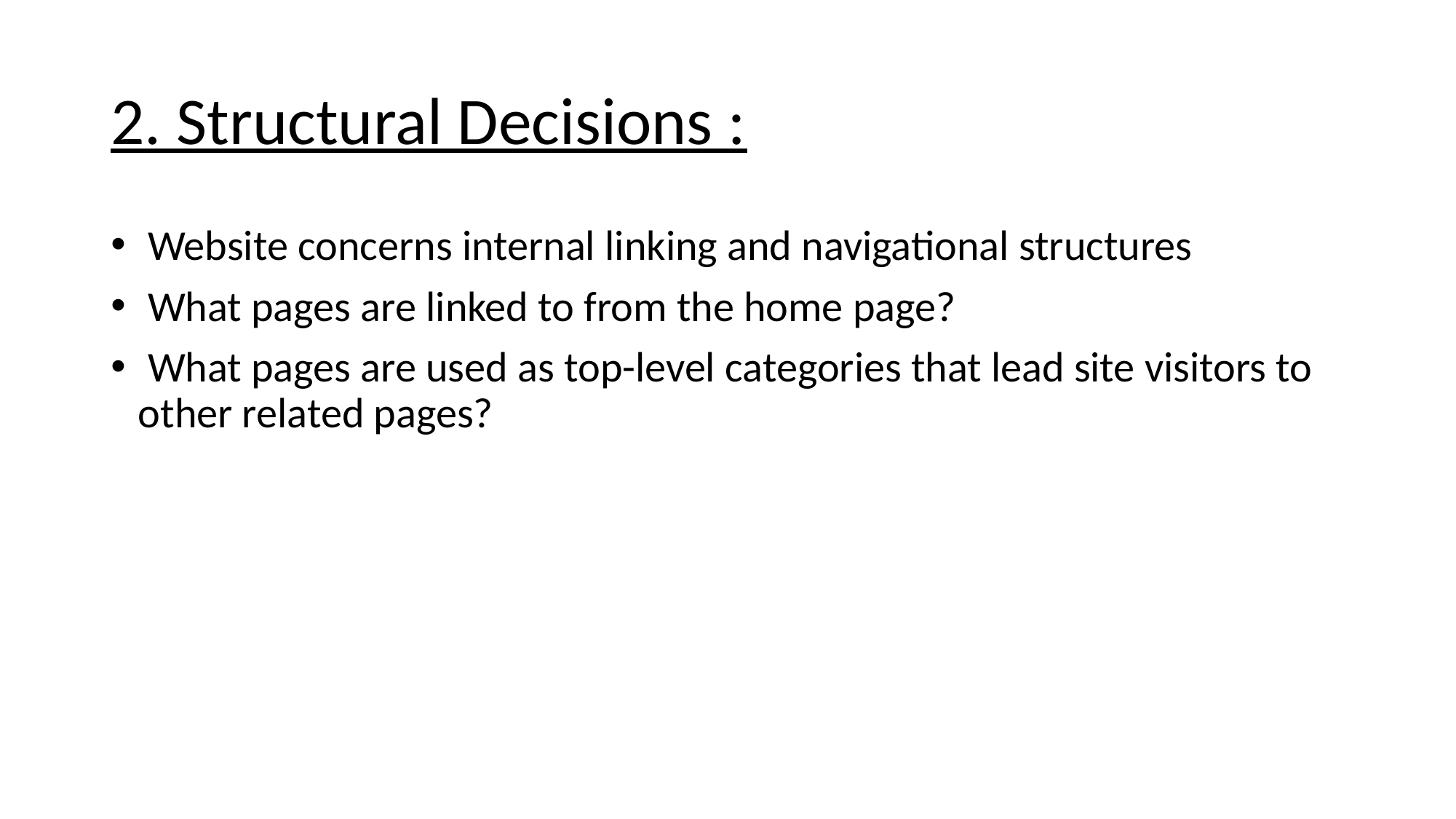

# 2. Structural Decisions :
 Website concerns internal linking and navigational structures
 What pages are linked to from the home page?
 What pages are used as top-level categories that lead site visitors to other related pages?